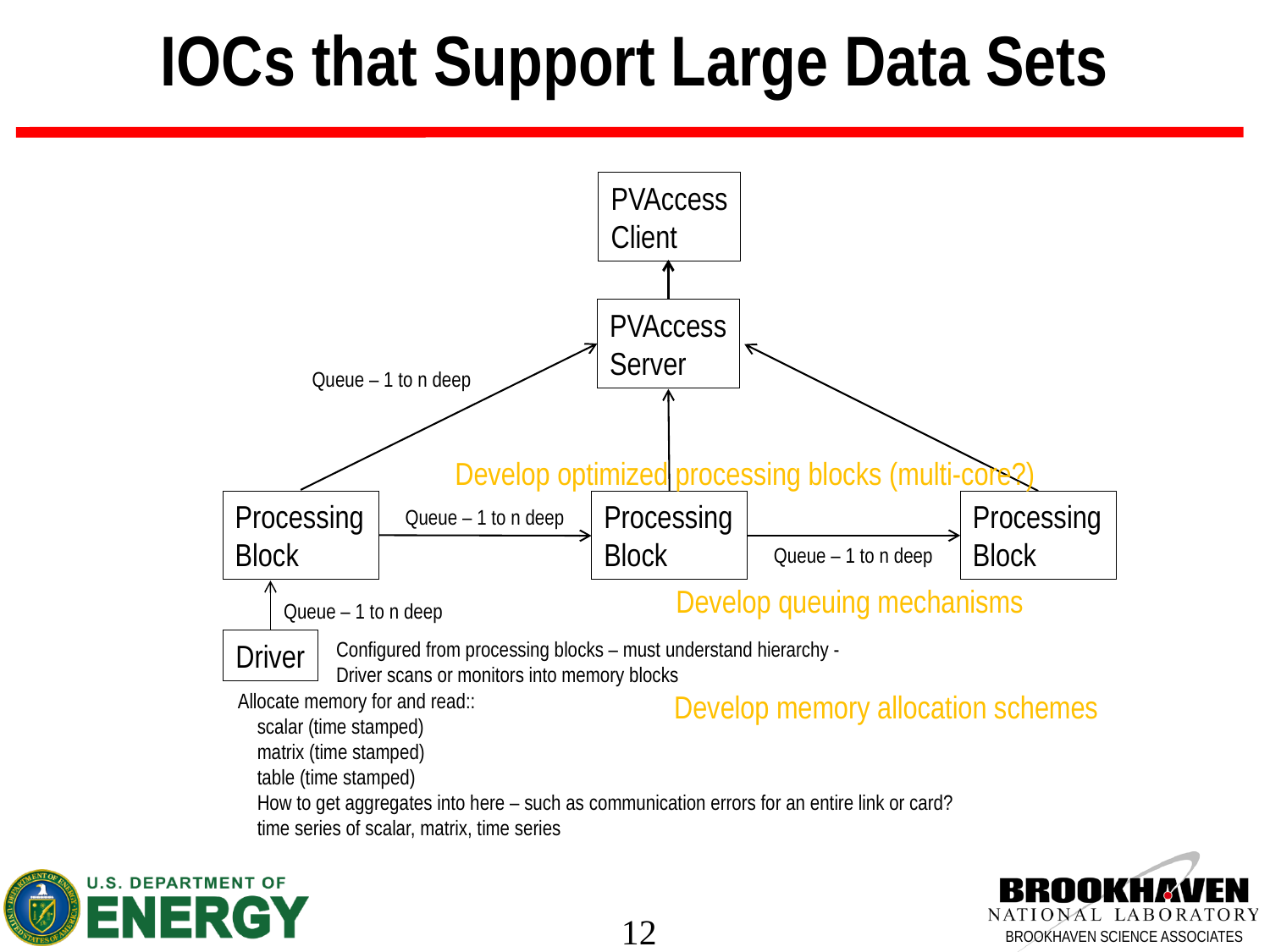

IOCs that Support Large Data Sets
PVAccess
Client
PVAccess
Server
Queue – 1 to n deep
Develop optimized processing blocks (multi-core?)
Processing Block
Processing Block
Processing Block
Queue – 1 to n deep
Queue – 1 to n deep
Develop queuing mechanisms
Queue – 1 to n deep
Driver
Configured from processing blocks – must understand hierarchy -
Driver scans or monitors into memory blocks
Develop memory allocation schemes
Allocate memory for and read::
    scalar (time stamped)
    matrix (time stamped)
    table (time stamped)
    How to get aggregates into here – such as communication errors for an entire link or card?
    time series of scalar, matrix, time series